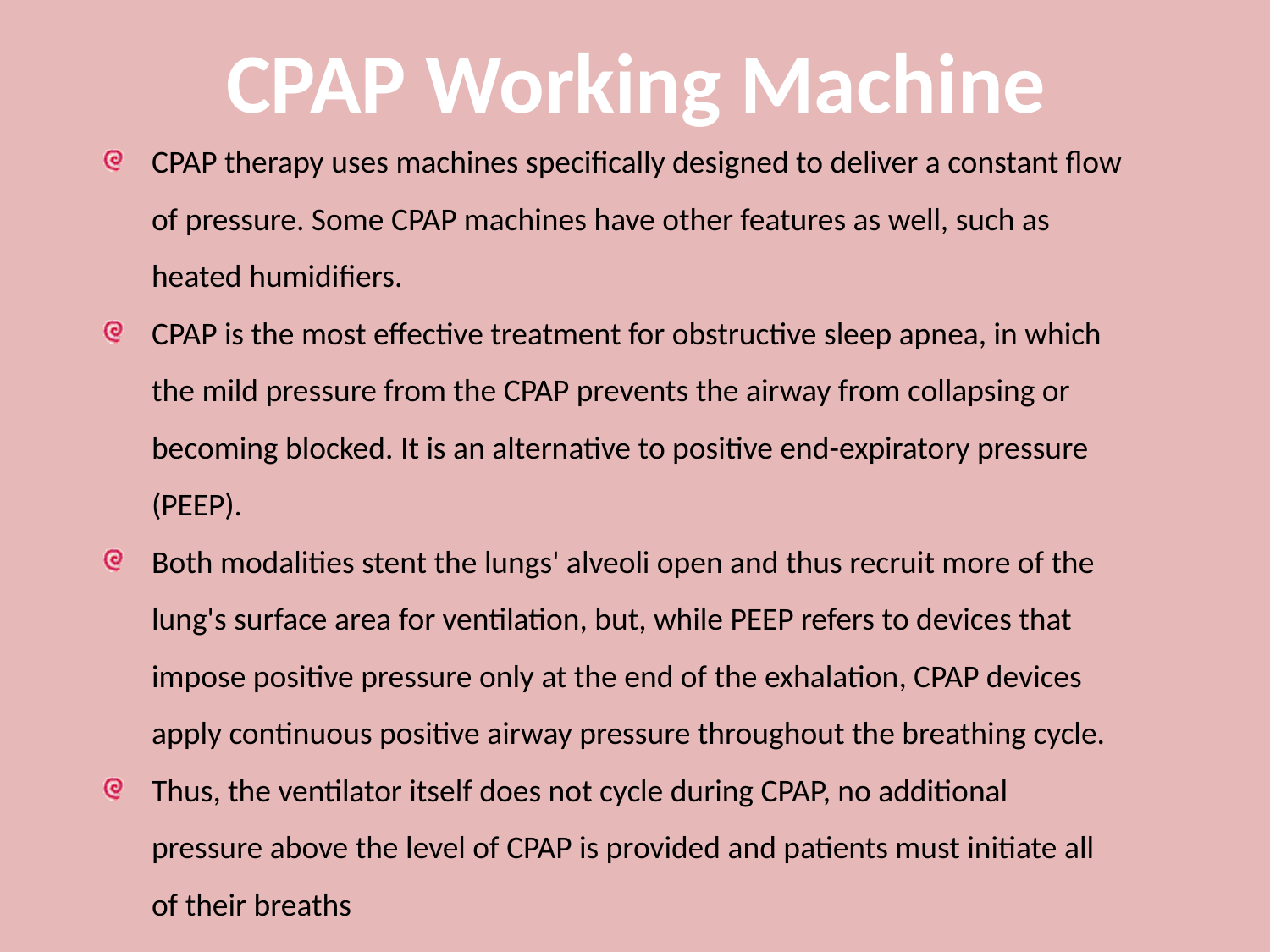

CPAP Working Machine
CPAP therapy uses machines specifically designed to deliver a constant flow of pressure. Some CPAP machines have other features as well, such as heated humidifiers.
CPAP is the most effective treatment for obstructive sleep apnea, in which the mild pressure from the CPAP prevents the airway from collapsing or becoming blocked. It is an alternative to positive end-expiratory pressure (PEEP).
Both modalities stent the lungs' alveoli open and thus recruit more of the lung's surface area for ventilation, but, while PEEP refers to devices that impose positive pressure only at the end of the exhalation, CPAP devices apply continuous positive airway pressure throughout the breathing cycle.
Thus, the ventilator itself does not cycle during CPAP, no additional pressure above the level of CPAP is provided and patients must initiate all of their breaths